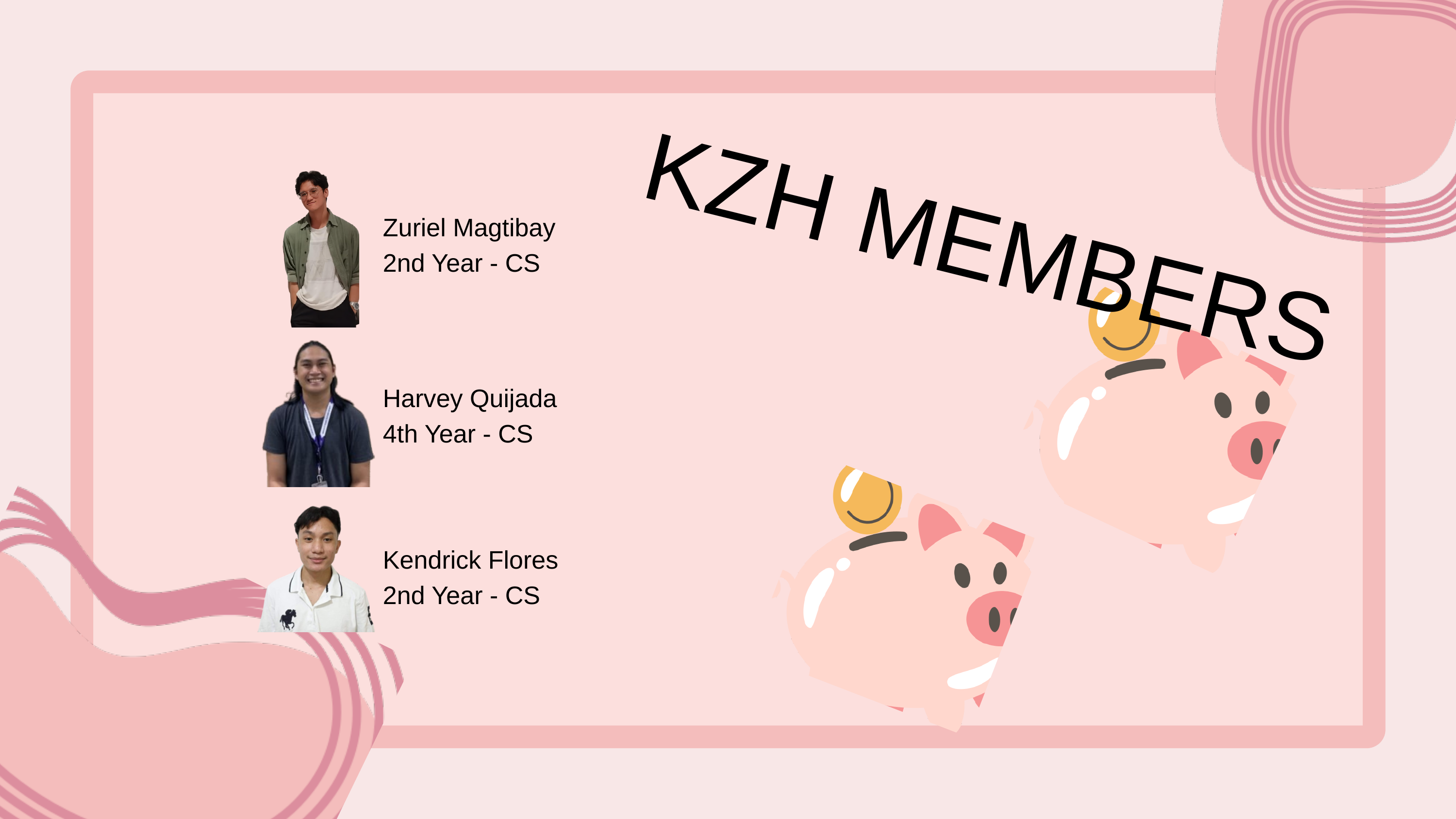

KZH MEMBERS
Zuriel Magtibay
2nd Year - CS

Harvey Quijada
4th Year - CS

Kendrick Flores
2nd Year - CS